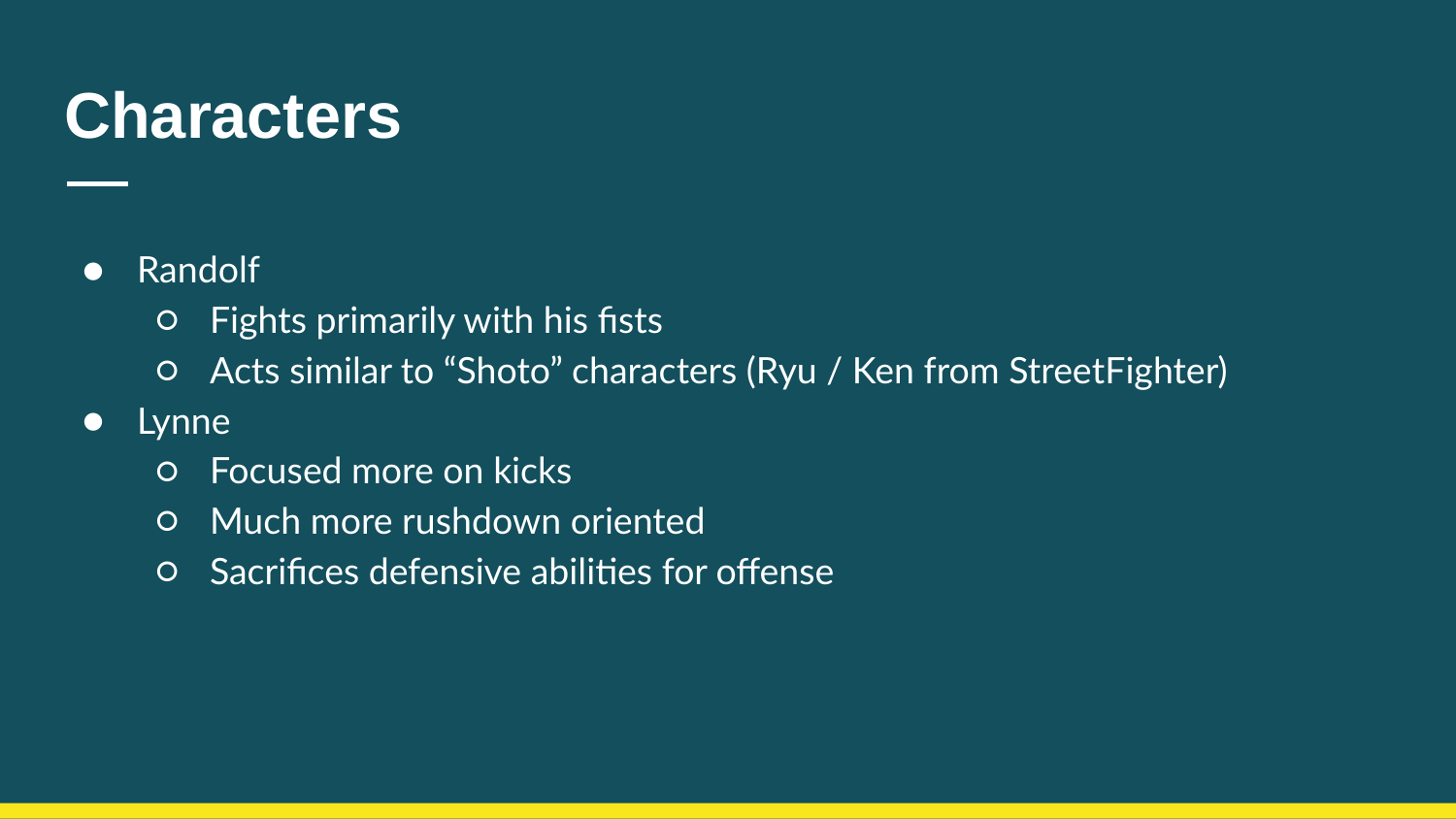

# Characters
Randolf
Fights primarily with his fists
Acts similar to “Shoto” characters (Ryu / Ken from StreetFighter)
Lynne
Focused more on kicks
Much more rushdown oriented
Sacrifices defensive abilities for offense